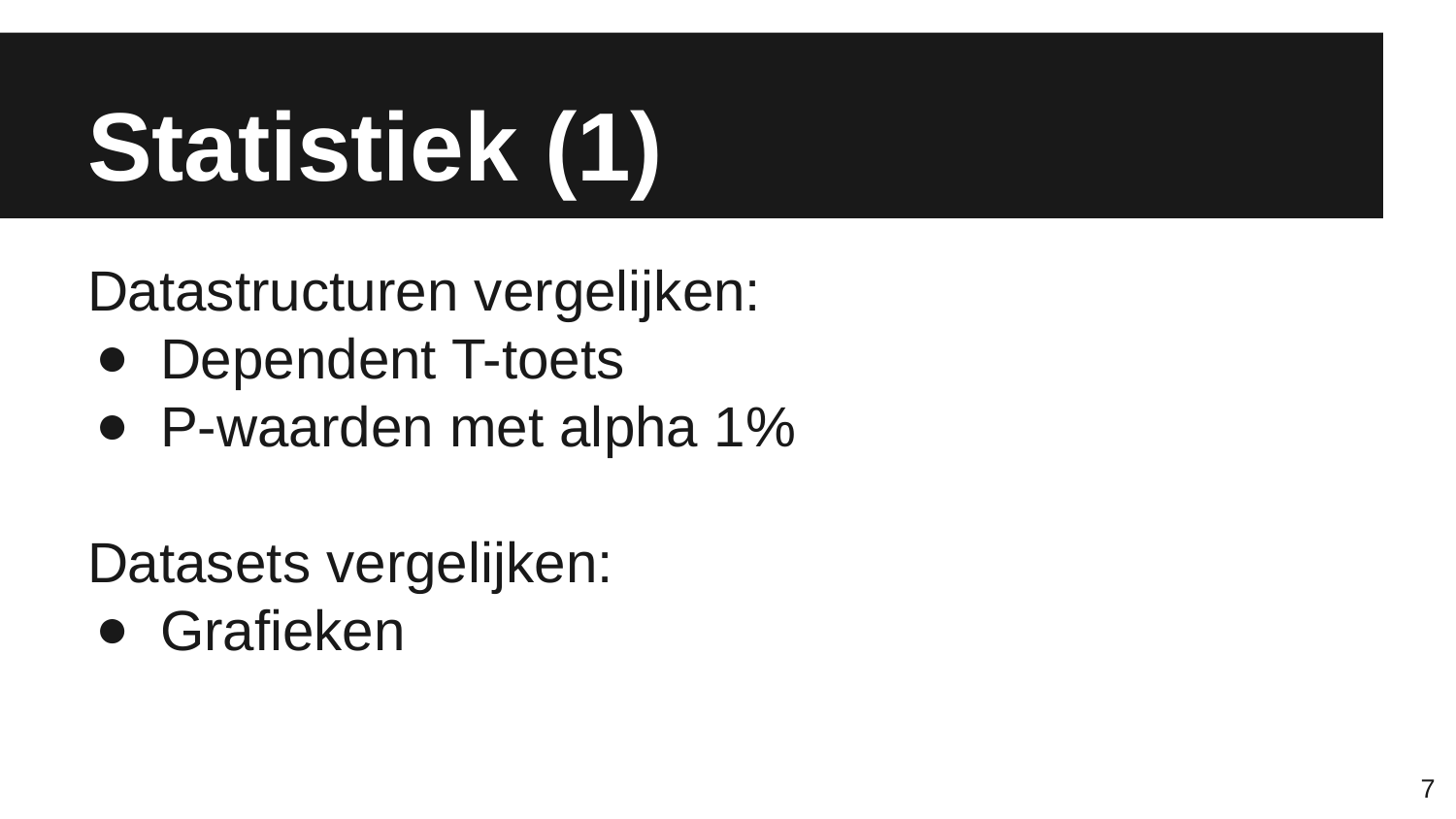

# Statistiek (1)
Datastructuren vergelijken:
Dependent T-toets
P-waarden met alpha 1%

Datasets vergelijken:
Grafieken
7